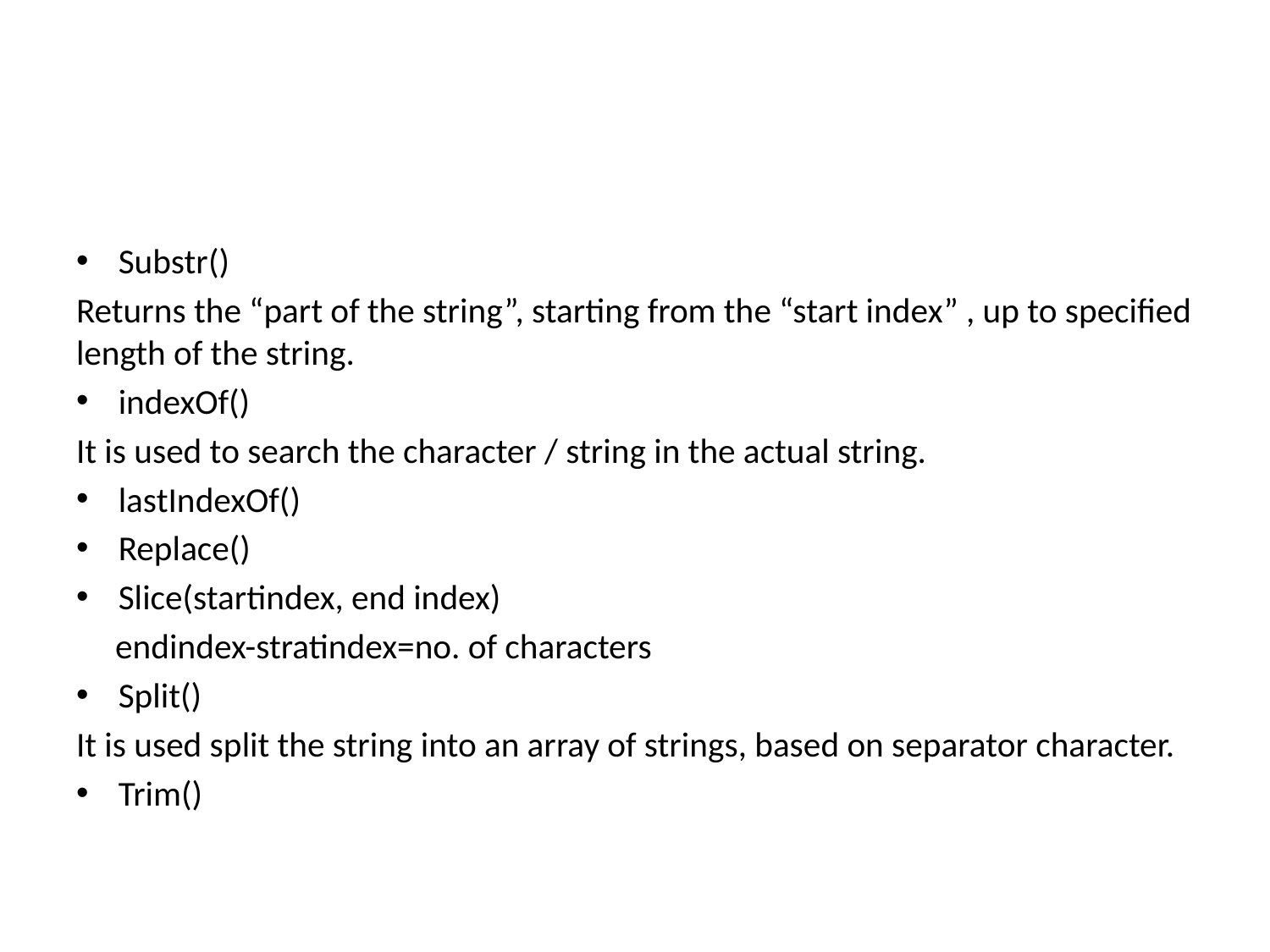

#
Substr()
Returns the “part of the string”, starting from the “start index” , up to specified length of the string.
indexOf()
It is used to search the character / string in the actual string.
lastIndexOf()
Replace()
Slice(startindex, end index)
     endindex-stratindex=no. of characters
Split()
It is used split the string into an array of strings, based on separator character.
Trim()